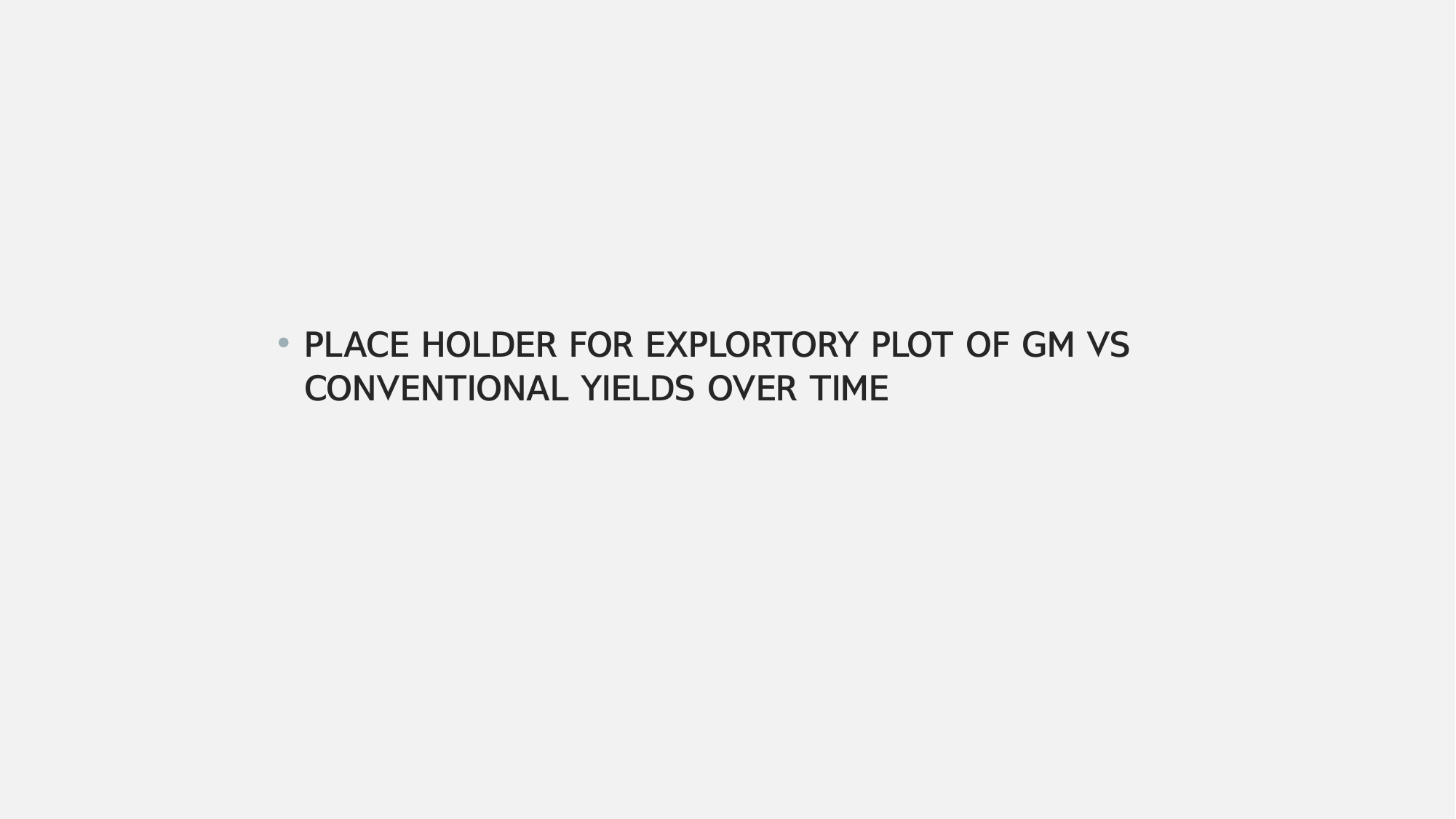

PLACE HOLDER FOR EXPLORTORY PLOT OF GM VS CONVENTIONAL YIELDS OVER TIME